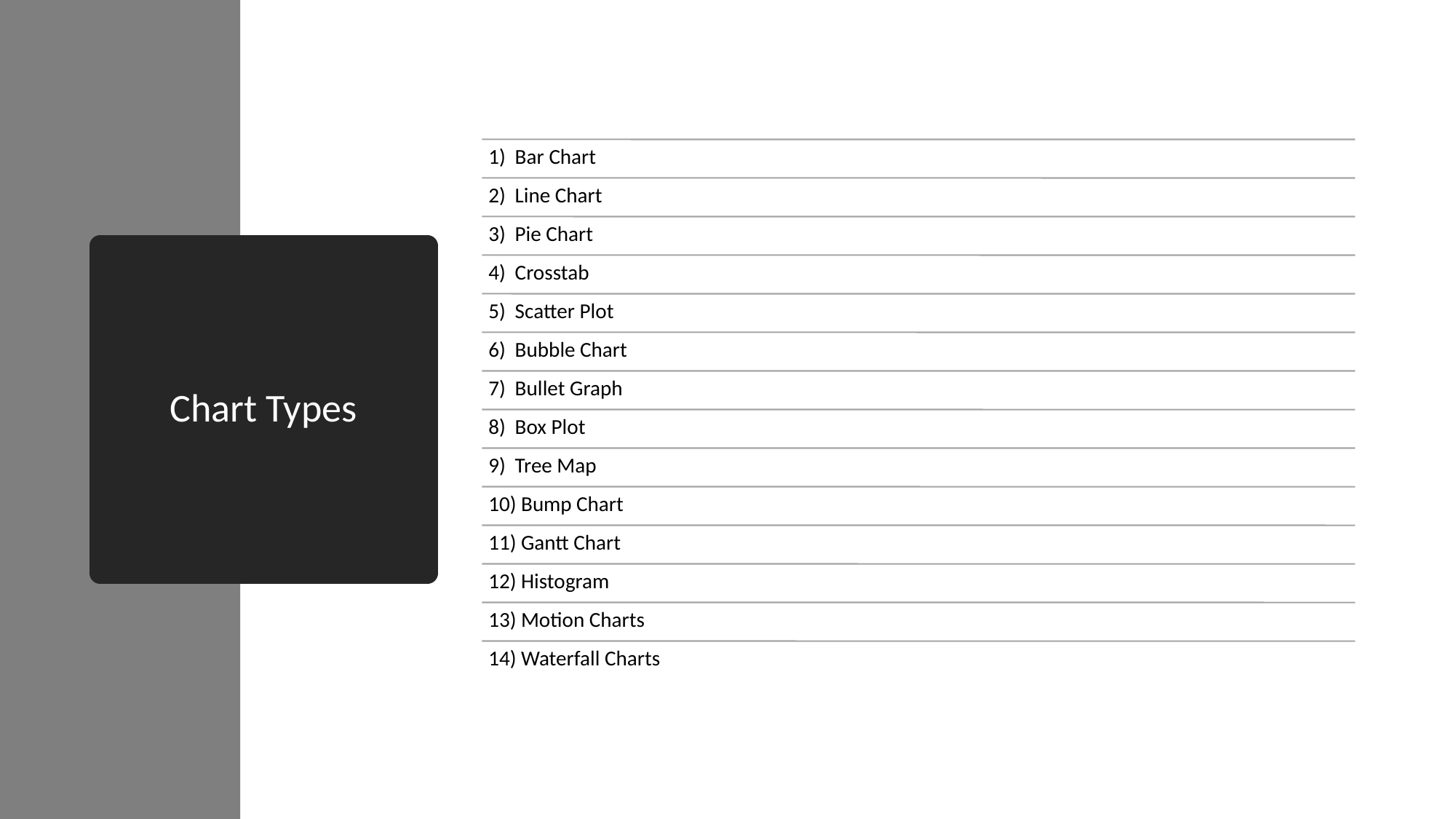

1)  Bar Chart
2)  Line Chart
3)  Pie Chart
4)  Crosstab
5)  Scatter Plot
6)  Bubble Chart
7)  Bullet Graph
8)  Box Plot
9)  Tree Map
10) Bump Chart
11) Gantt Chart
12) Histogram
13) Motion Charts
14) Waterfall Charts
# Chart Types